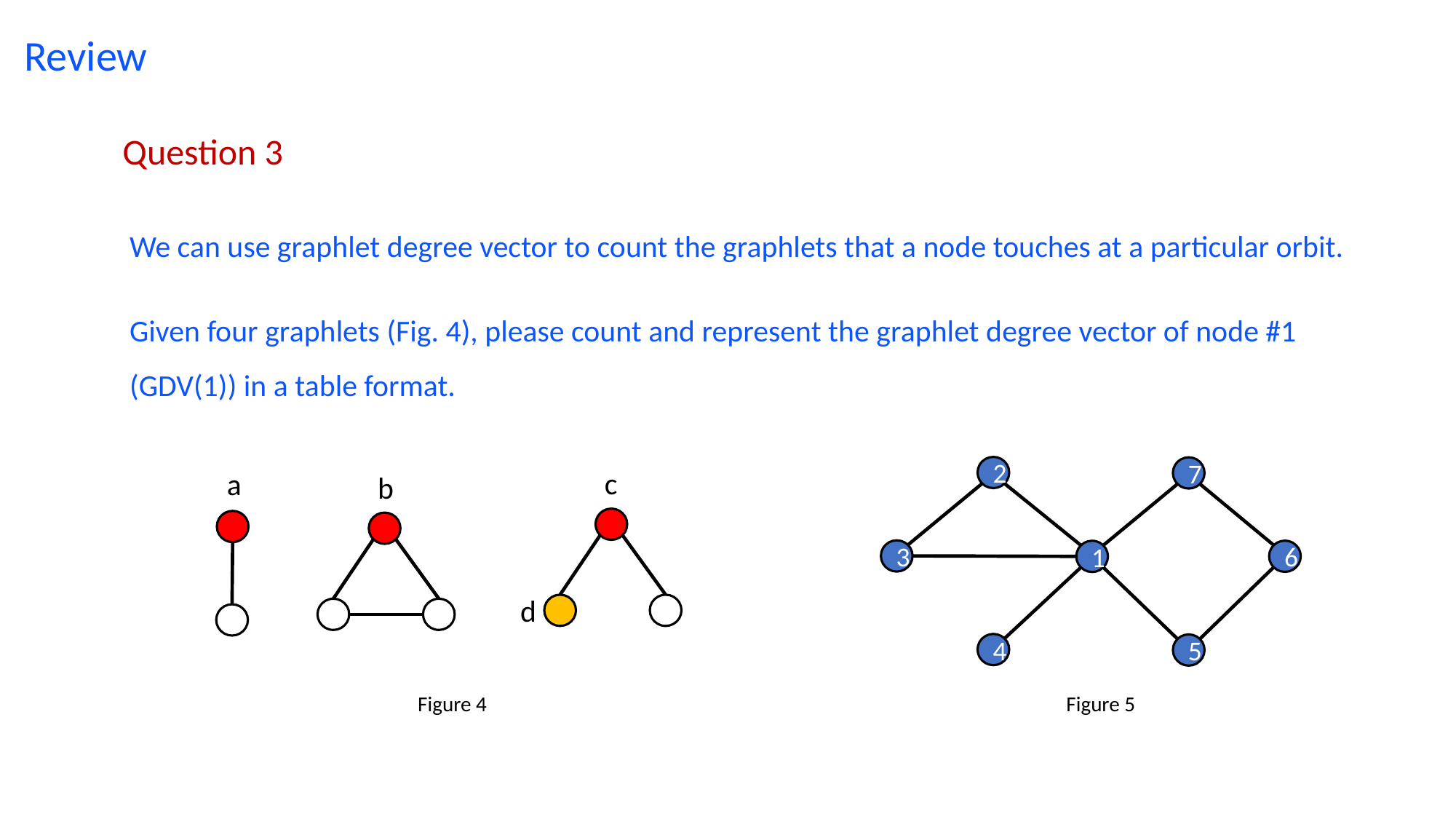

# Review
Question 3
We can use graphlet degree vector to count the graphlets that a node touches at a particular orbit.

Given four graphlets (Fig. 4), please count and represent the graphlet degree vector of node #1 (GDV(1)) in a table format.

2
7
3
6
1
4
5
Figure 5
c
a
b

d

Figure 4